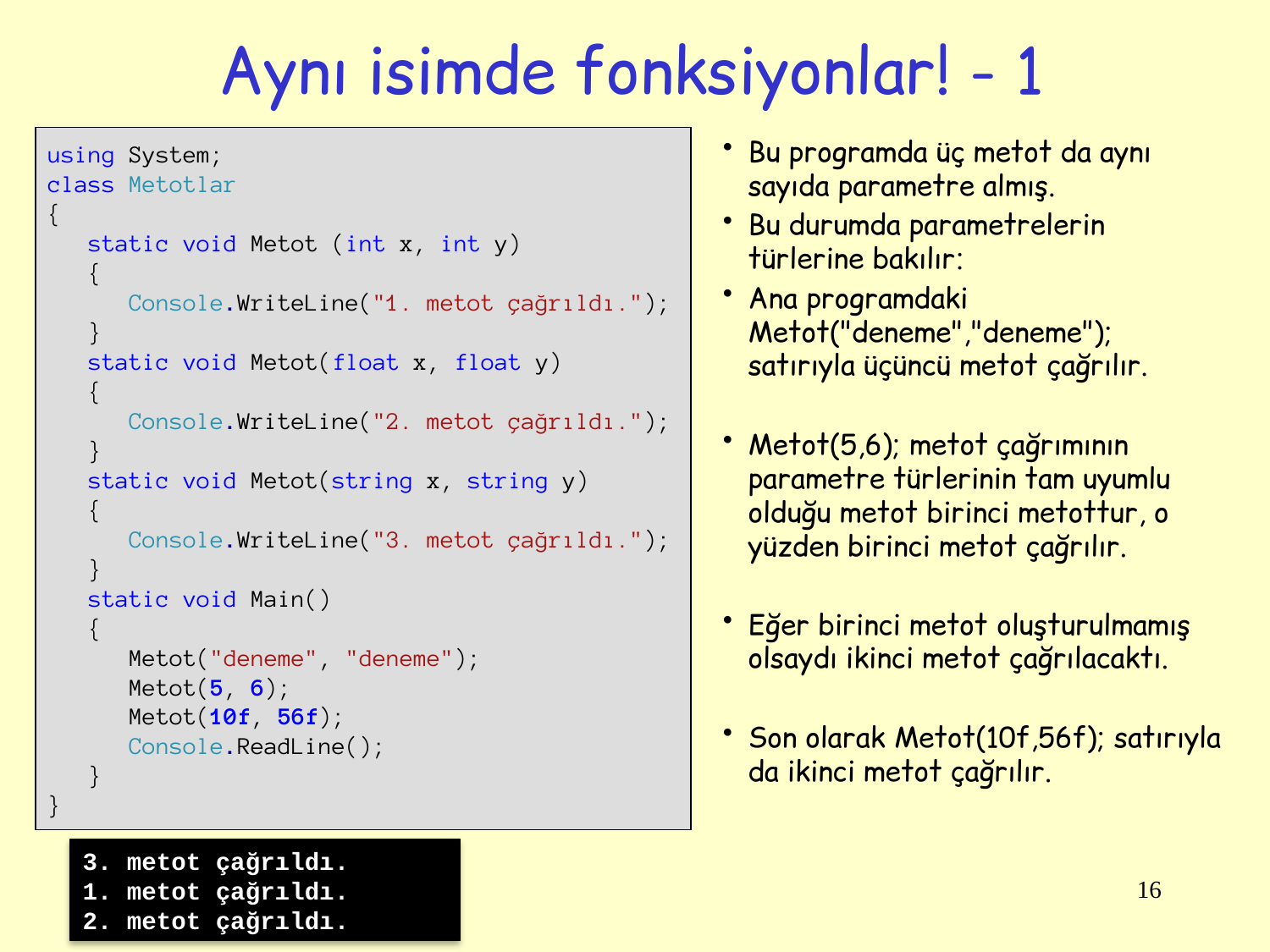

# Aynı isimde fonksiyonlar! - 1
using System;
class Metotlar
{
   static void Metot (int x, int y)
   {
      Console.WriteLine("1. metot çağrıldı.");
   }
   static void Metot(float x, float y)
   {
      Console.WriteLine("2. metot çağrıldı.");
   }
   static void Metot(string x, string y)
   {
      Console.WriteLine("3. metot çağrıldı.");
   }
   static void Main()
   {
      Metot("deneme", "deneme");
      Metot(5, 6);
      Metot(10f, 56f);
      Console.ReadLine();
   }
}
Bu programda üç metot da aynı sayıda parametre almış.
Bu durumda parametrelerin türlerine bakılır:
Ana programdaki Metot("deneme","deneme"); satırıyla üçüncü metot çağrılır.

Metot(5,6); metot çağrımının parametre türlerinin tam uyumlu olduğu metot birinci metottur, o yüzden birinci metot çağrılır.

Eğer birinci metot oluşturulmamış olsaydı ikinci metot çağrılacaktı.

Son olarak Metot(10f,56f); satırıyla da ikinci metot çağrılır.
3. metot çağrıldı.
1. metot çağrıldı.
2. metot çağrıldı.
16